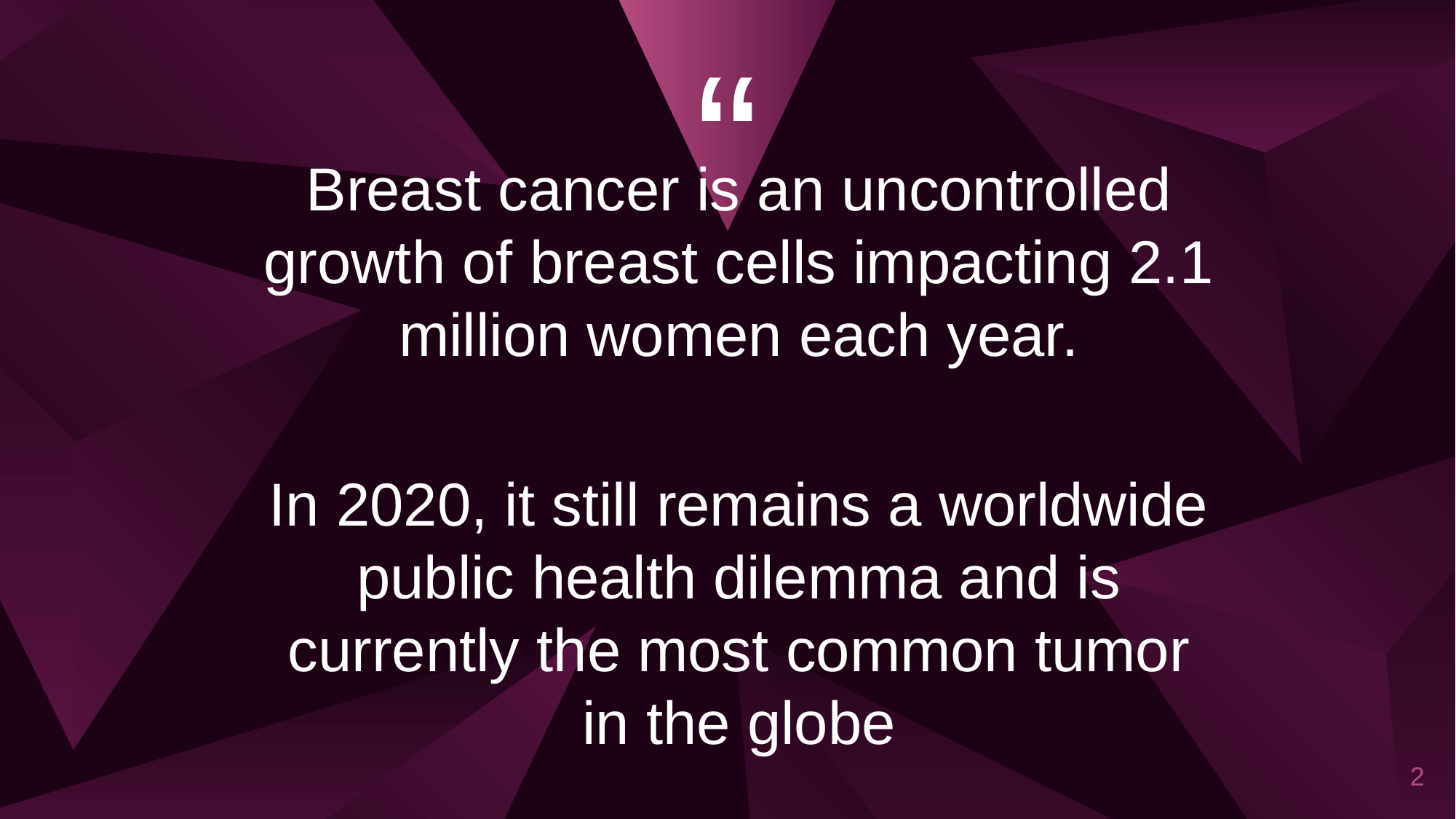

Breast cancer is an uncontrolled growth of breast cells impacting 2.1 million women each year.

In 2020, it still remains a worldwide public health dilemma and is currently the most common tumor in the globe
2